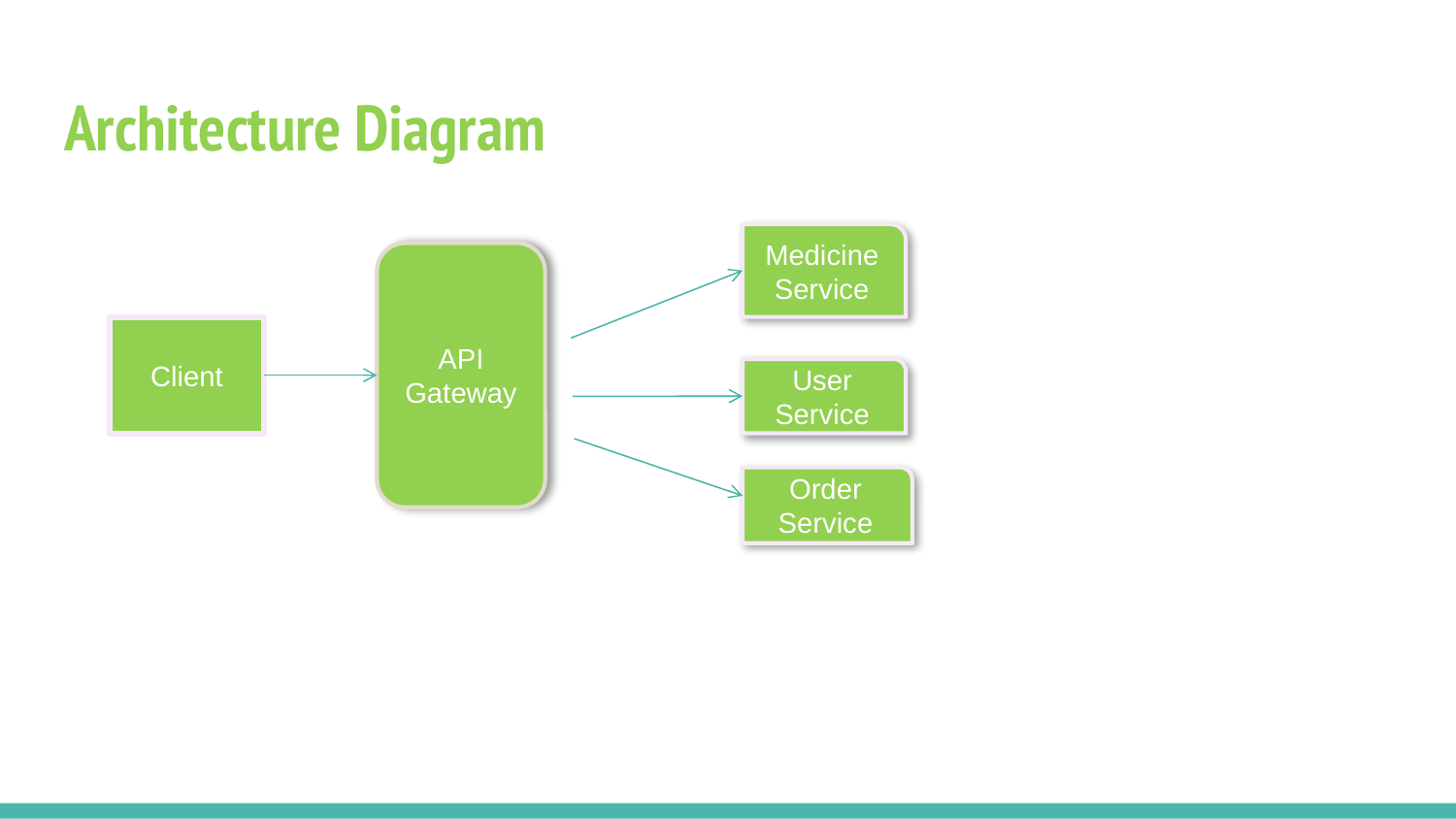

# Architecture Diagram
Medicine
Service
API
Gateway
Client
User
Service
Order
Service